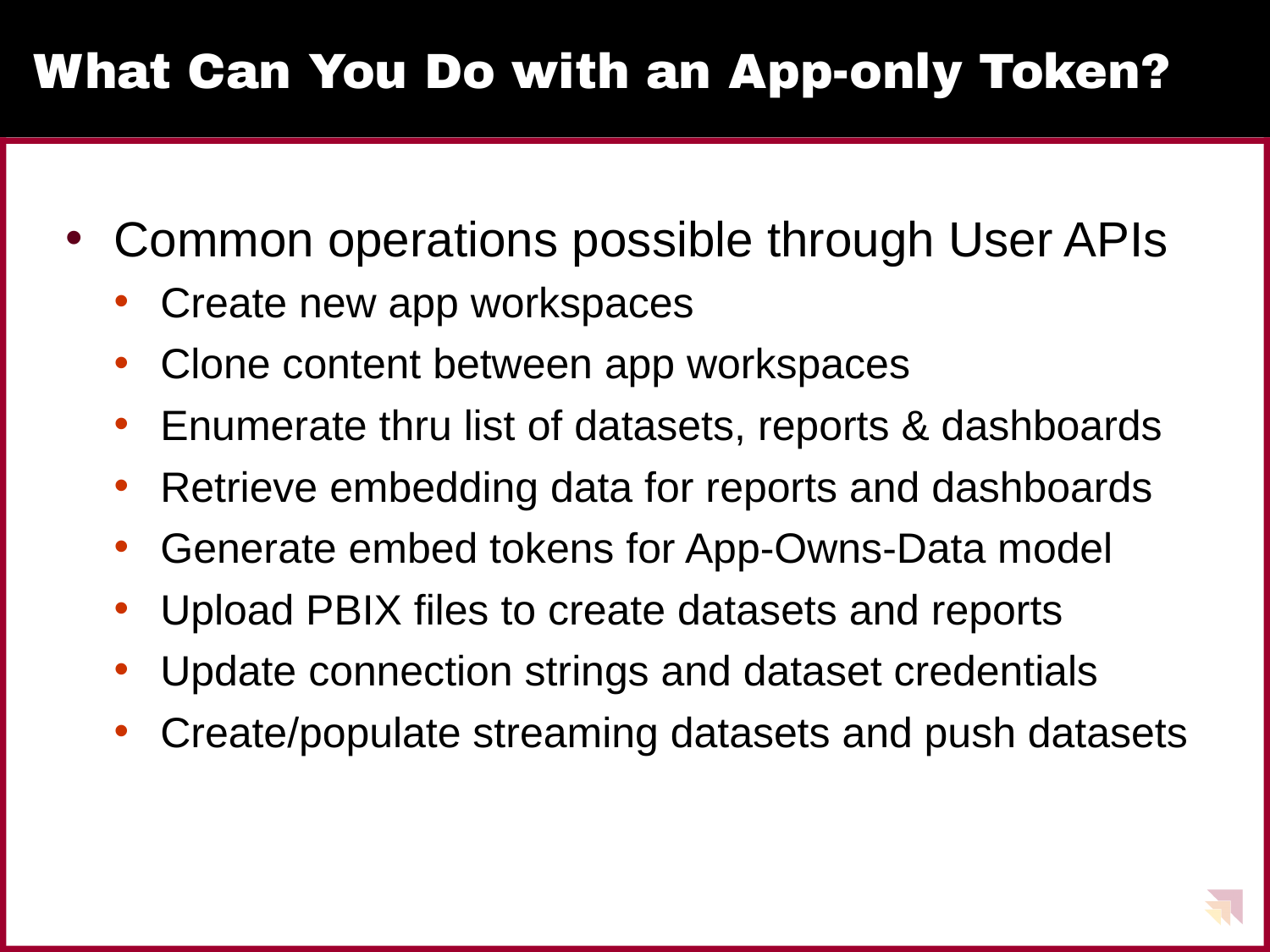

# What Can You Do with an App-only Token?
Common operations possible through User APIs
Create new app workspaces
Clone content between app workspaces
Enumerate thru list of datasets, reports & dashboards
Retrieve embedding data for reports and dashboards
Generate embed tokens for App-Owns-Data model
Upload PBIX files to create datasets and reports
Update connection strings and dataset credentials
Create/populate streaming datasets and push datasets